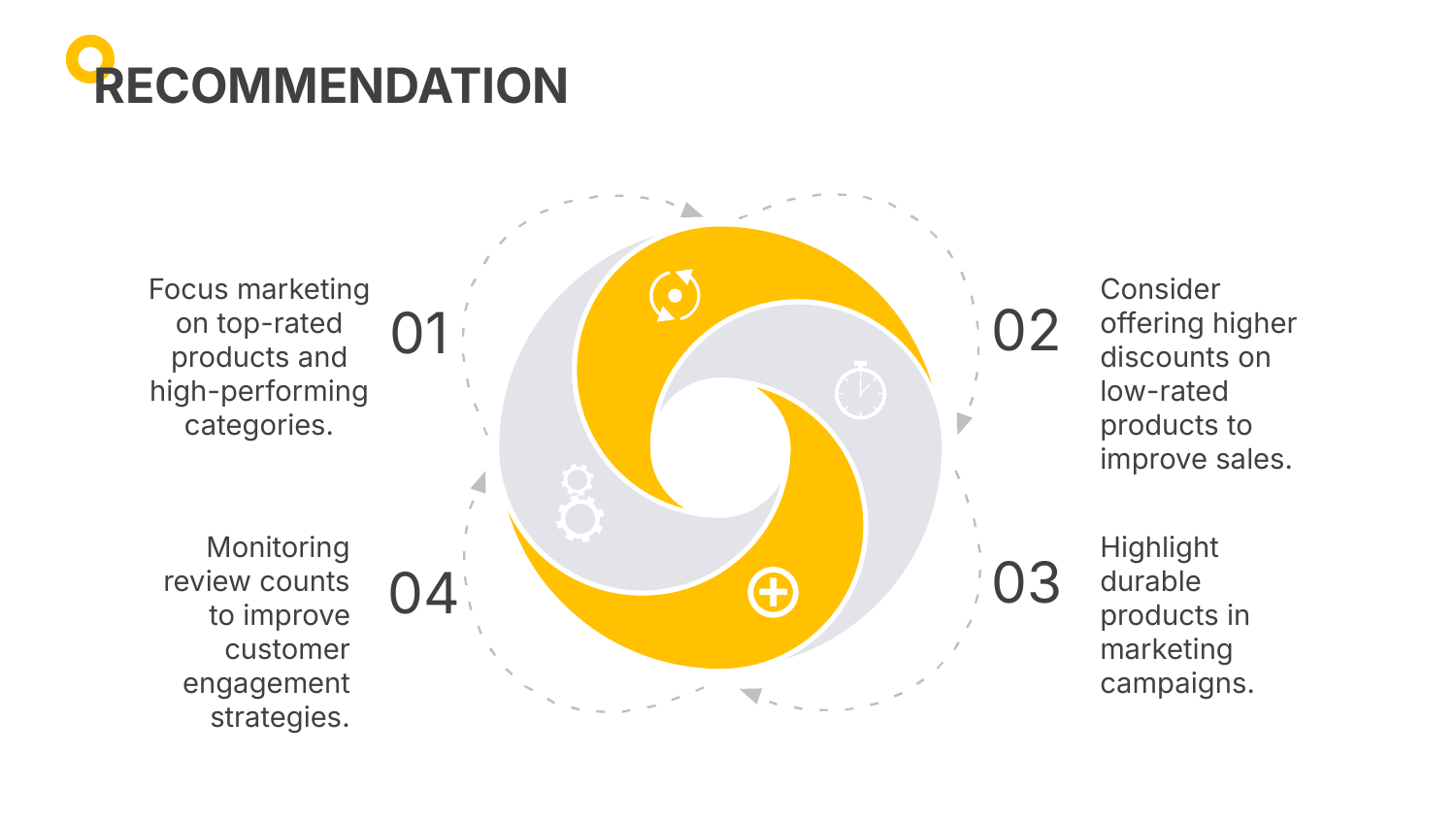

RECOMMENDATION

Focus marketing on top-rated products and high-performing categories.
01
Consider offering higher discounts on low-rated products to improve sales.
02
Monitoring review counts to improve customer engagement strategies.
04
Highlight durable products in marketing campaigns.
03